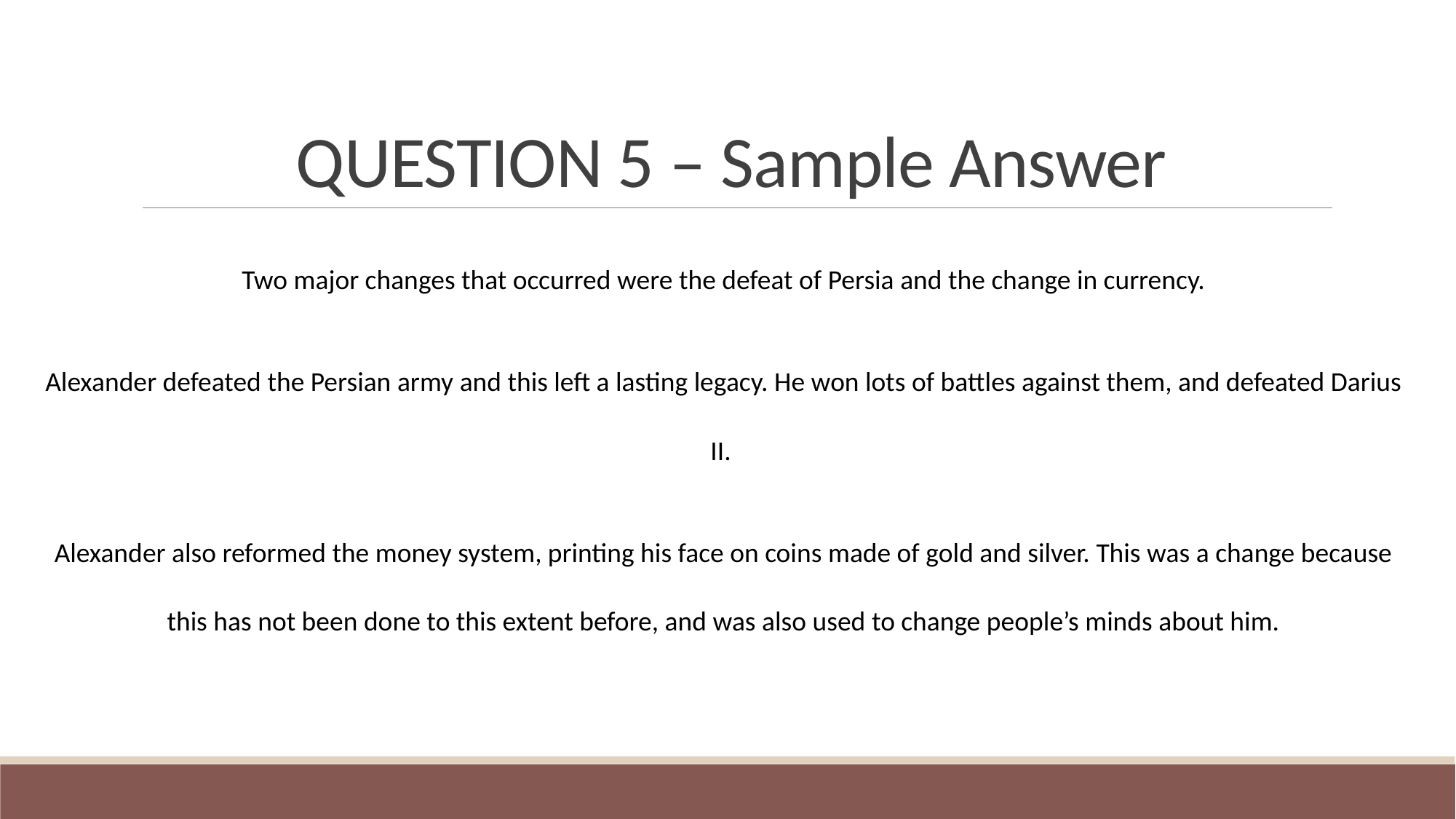

# QUESTION 5 – Sample Answer
Two major changes that occurred were the defeat of Persia and the change in currency.
Alexander defeated the Persian army and this left a lasting legacy. He won lots of battles against them, and defeated Darius II.
Alexander also reformed the money system, printing his face on coins made of gold and silver. This was a change because this has not been done to this extent before, and was also used to change people’s minds about him.